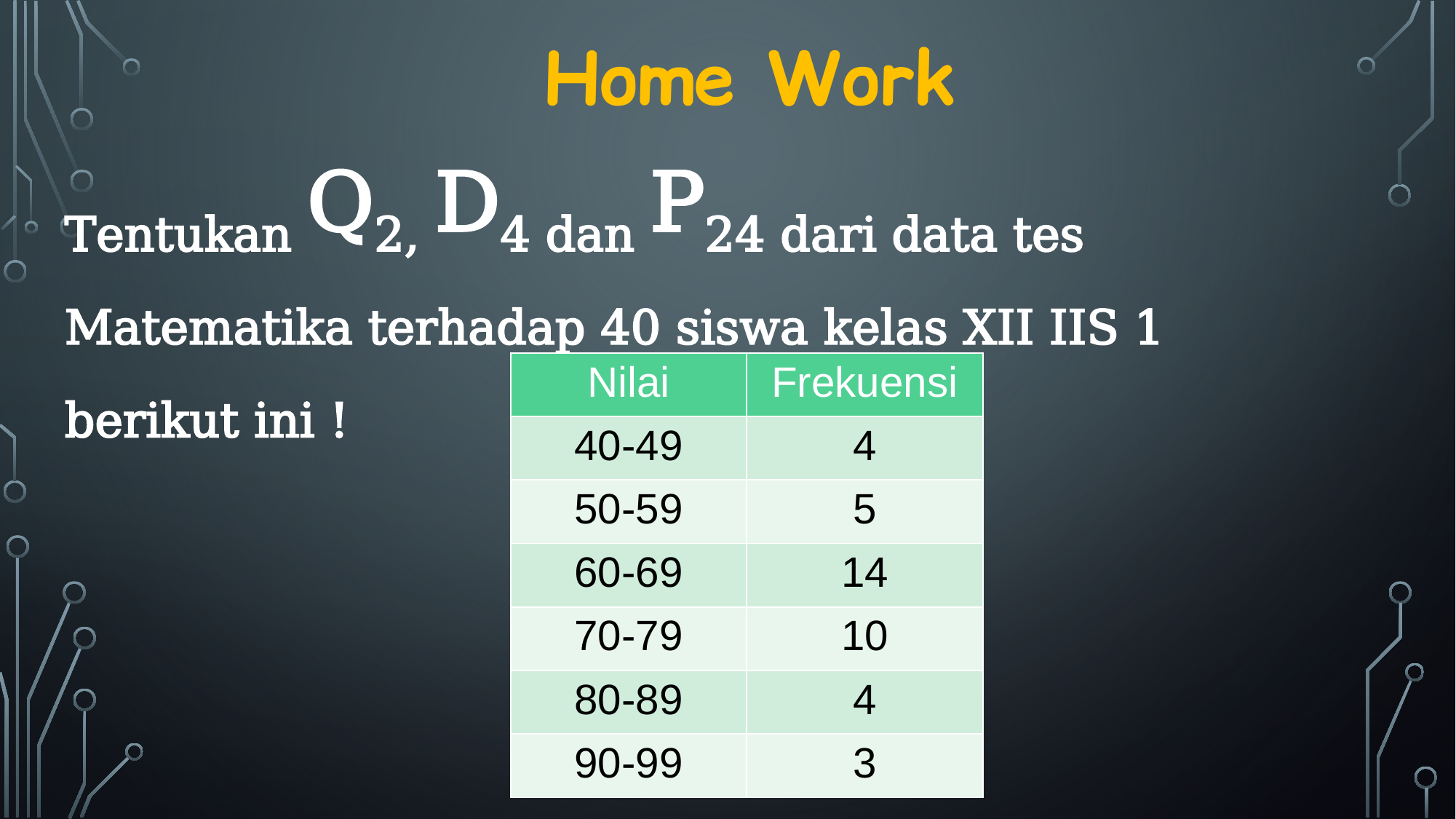

Home Work
Tentukan Q2, D4 dan P24 dari data tes Matematika terhadap 40 siswa kelas XII IIS 1 berikut ini !

| Nilai | Frekuensi |
| --- | --- |
| 40-49 | 4 |
| 50-59 | 5 |
| 60-69 | 14 |
| 70-79 | 10 |
| 80-89 | 4 |
| 90-99 | 3 |